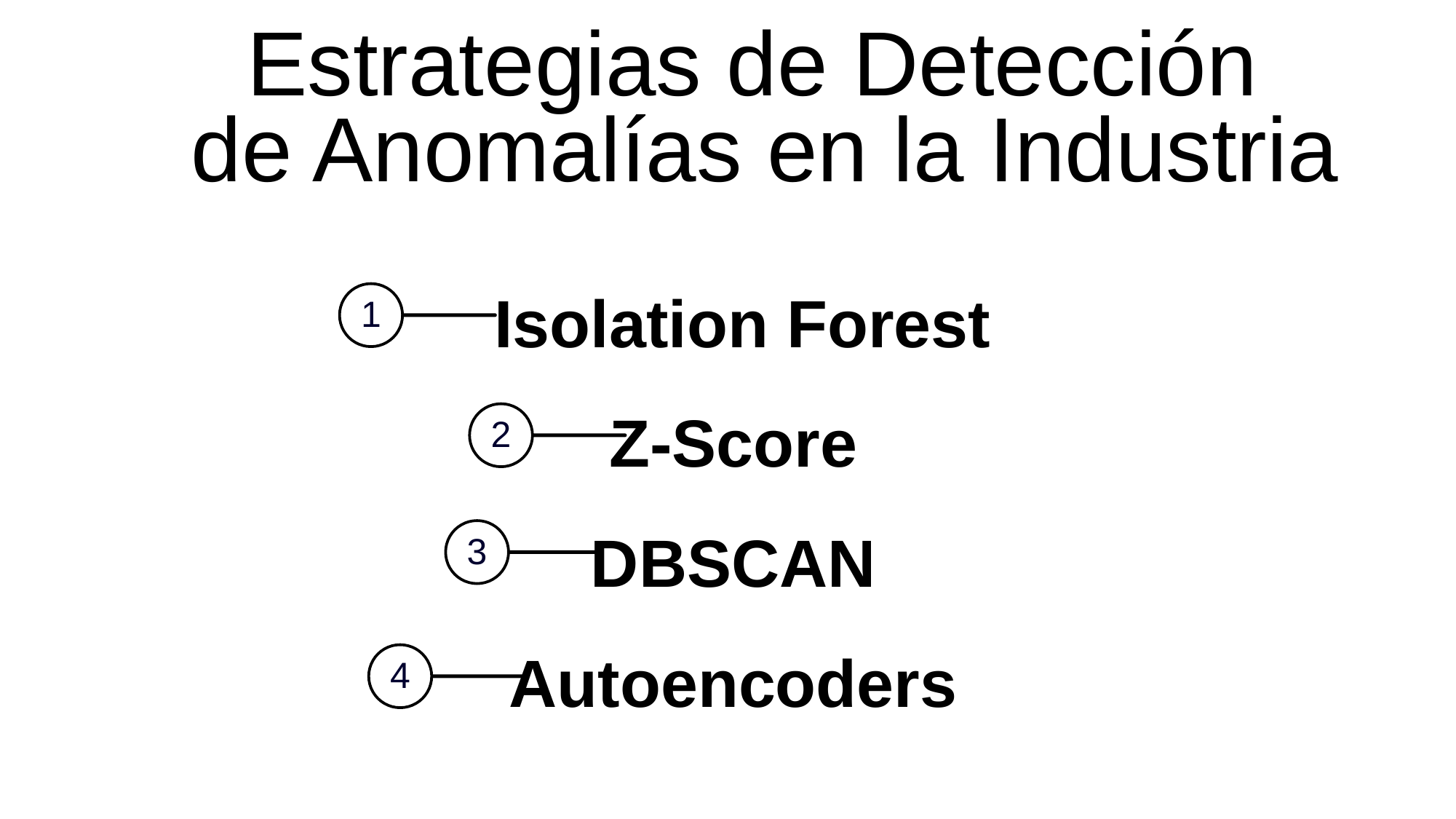

Estrategias de Detección
de Anomalías en la Industria
Isolation Forest
Z-Score
DBSCAN
Autoencoders

1

2

3

4